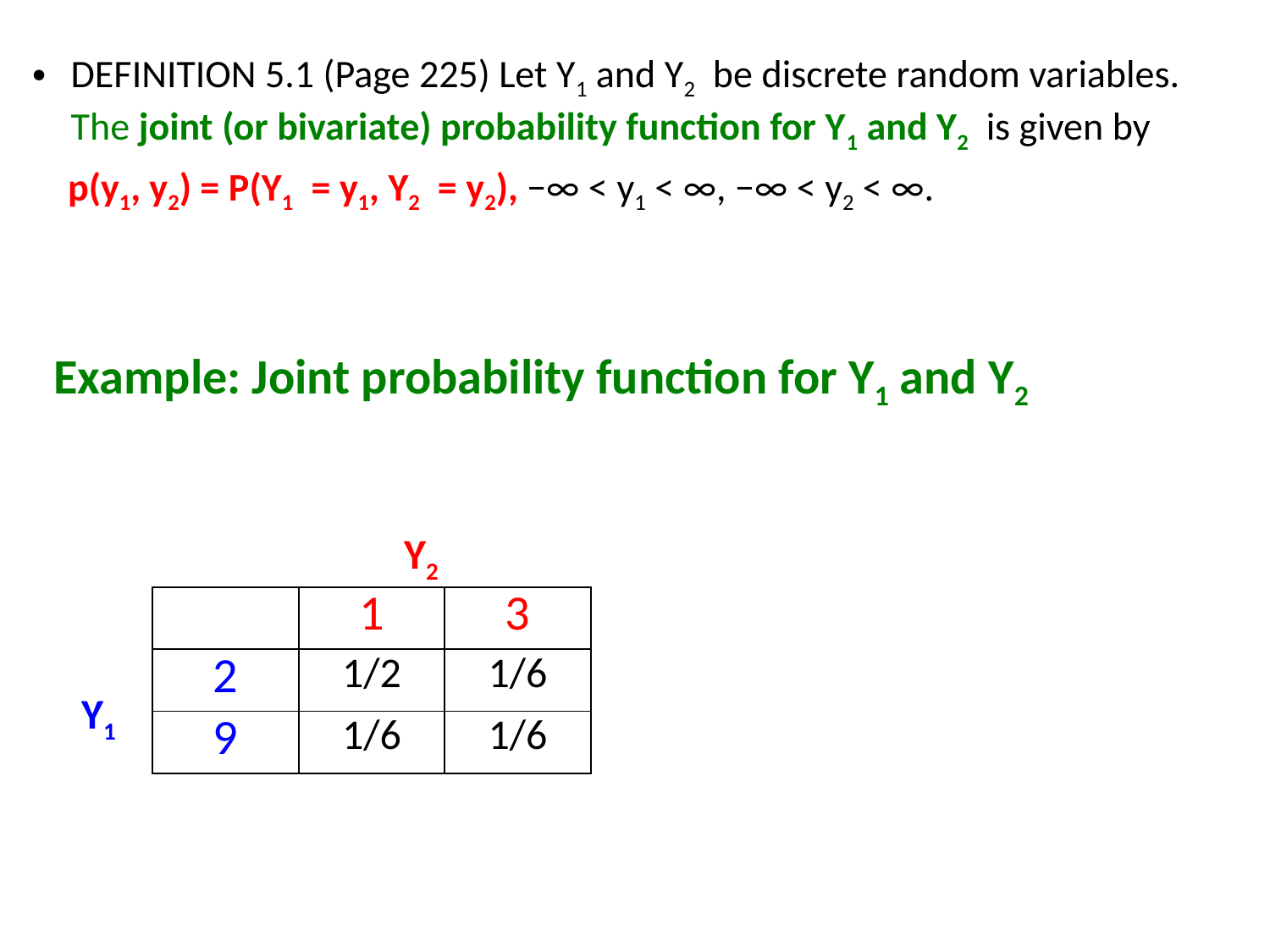

DEFINITION 5.1 (Page 225) Let Y1 and Y2  be discrete random variables. The joint (or bivariate) probability function for Y1 and Y2  is given by
    p(y1, y2) = P(Y1  = y1, Y2  = y2), −∞ < y1 < ∞, −∞ < y2 < ∞.
# Example: Joint probability function for Y1 and Y2
Y2
|  | 1 | 3 |
| --- | --- | --- |
| 2 | 1/2 | 1/6 |
| 9 | 1/6 | 1/6 |
Y1